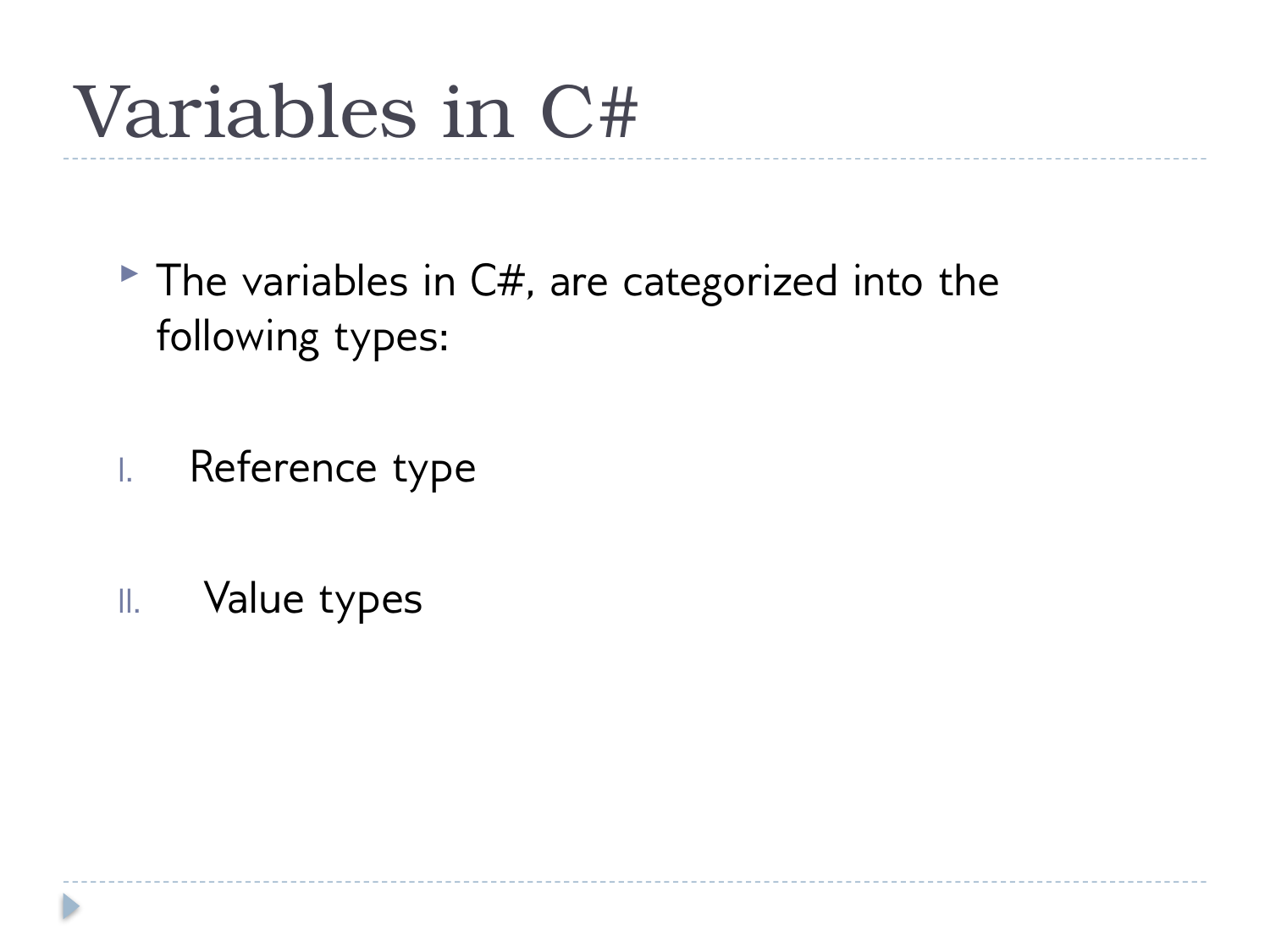

# Variables in C#
The variables in C#, are categorized into the following types:

Reference type

 Value types